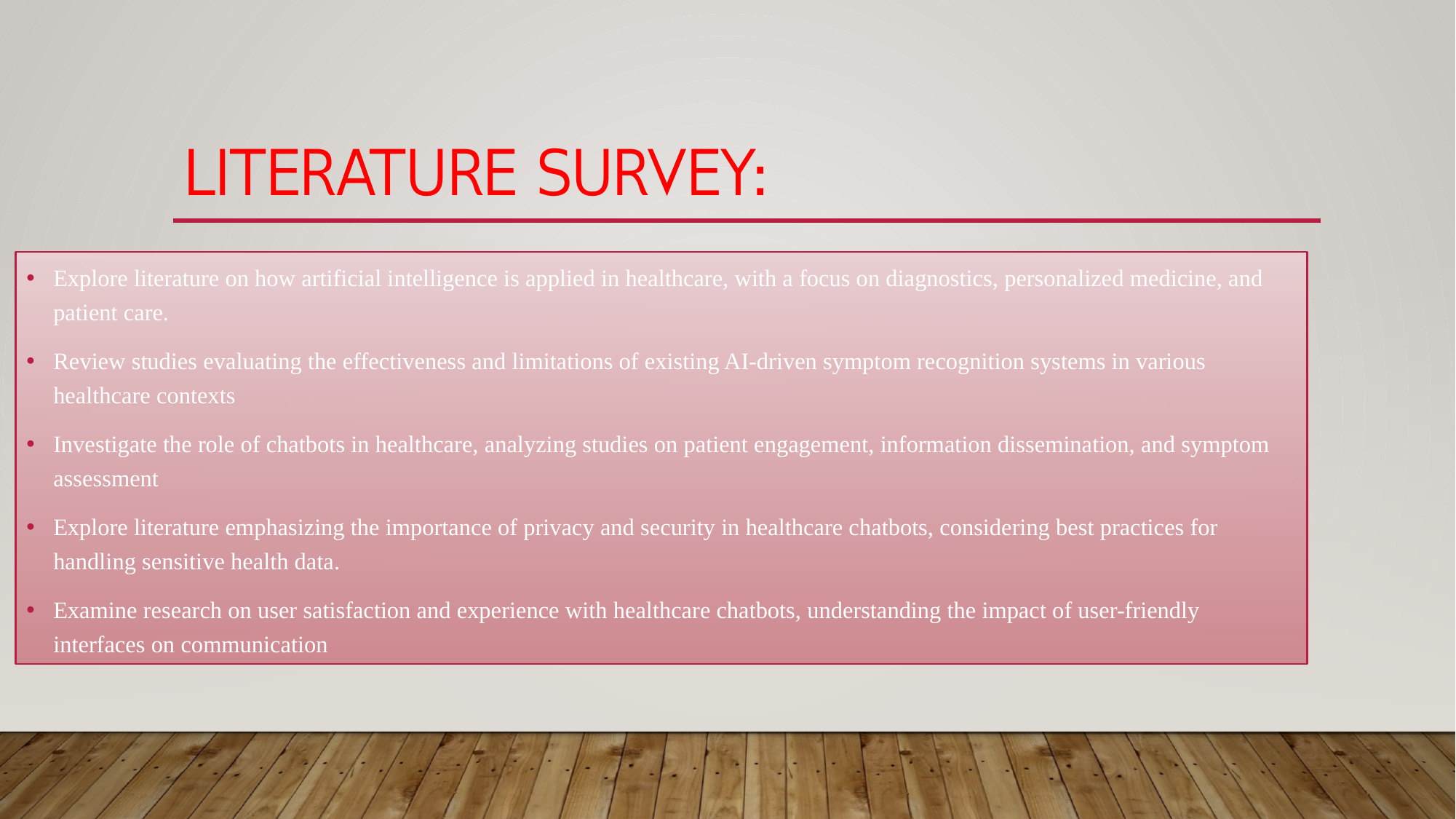

# literature survey:
Explore literature on how artificial intelligence is applied in healthcare, with a focus on diagnostics, personalized medicine, and patient care.
Review studies evaluating the effectiveness and limitations of existing AI-driven symptom recognition systems in various healthcare contexts
Investigate the role of chatbots in healthcare, analyzing studies on patient engagement, information dissemination, and symptom assessment
Explore literature emphasizing the importance of privacy and security in healthcare chatbots, considering best practices for handling sensitive health data.
Examine research on user satisfaction and experience with healthcare chatbots, understanding the impact of user-friendly interfaces on communication